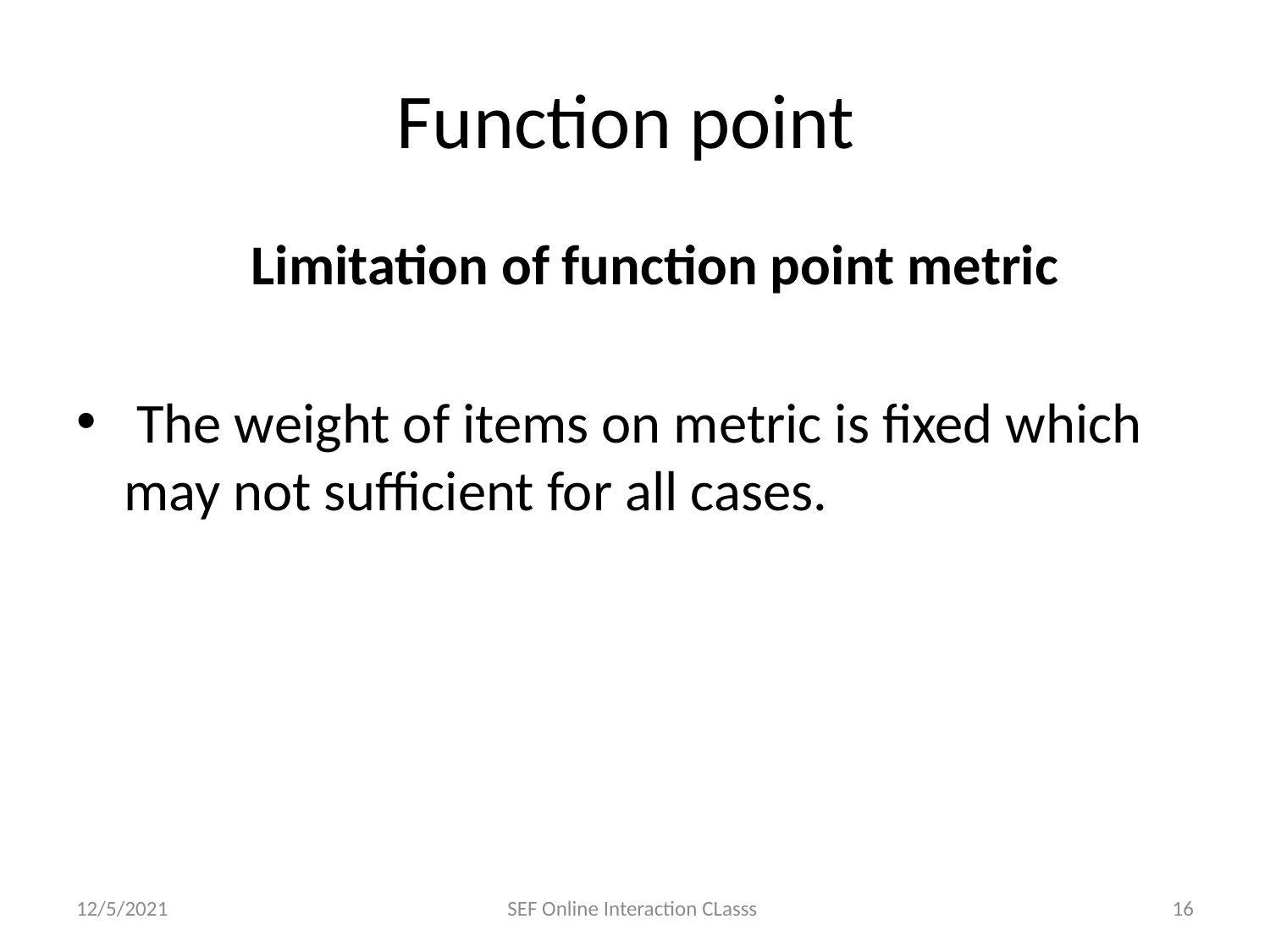

# Function point
		Limitation of function point metric

 The weight of items on metric is fixed which may not sufficient for all cases.

12/5/2021
SEF Online Interaction CLasss
16